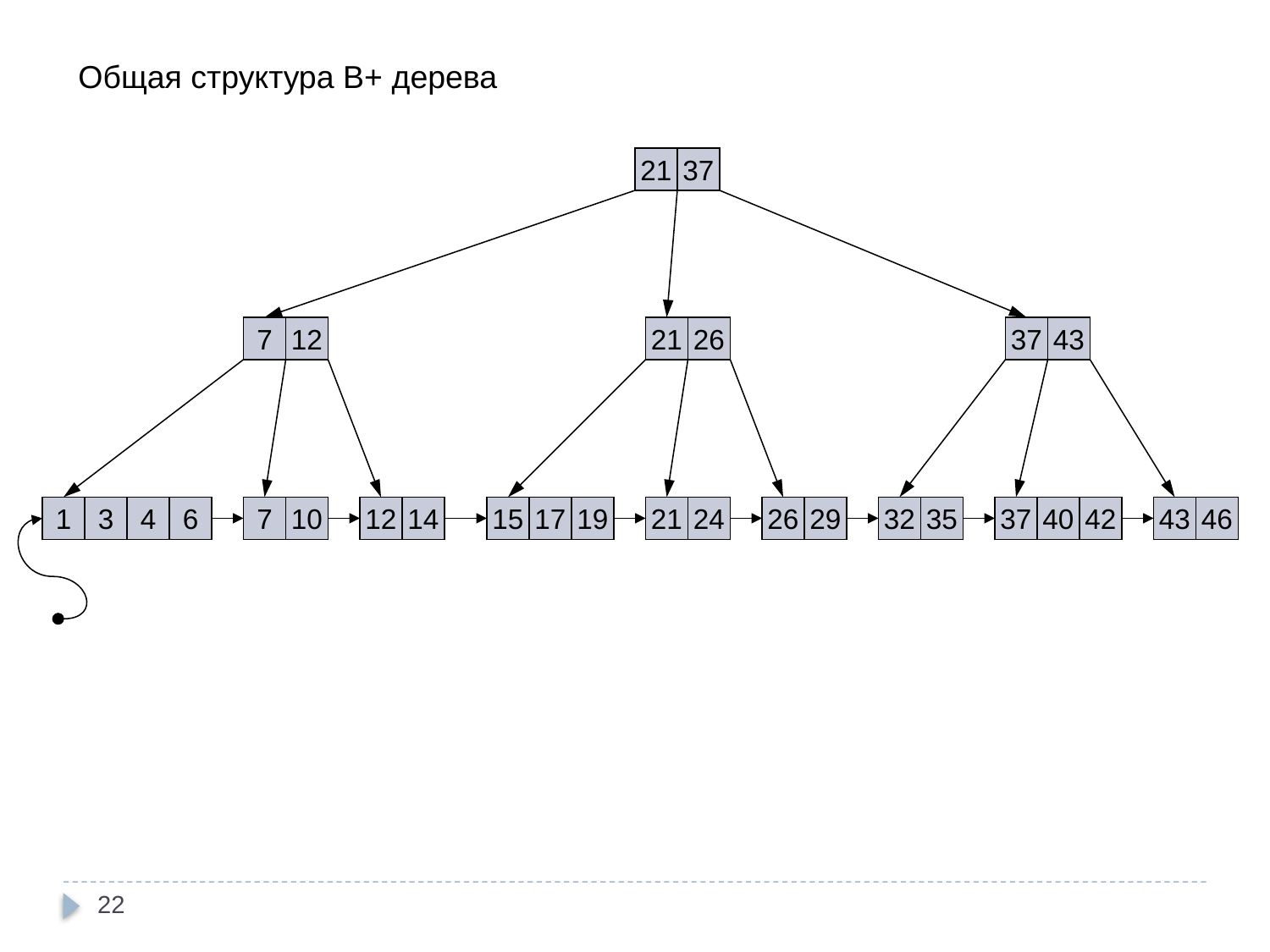

Общая структура B+ дерева
21
37

7
12
21
26
37
43

1
3
4
6
7
10
12
14
15
17
19
21
24
26
29
32
35
37
40
42
43
46

22